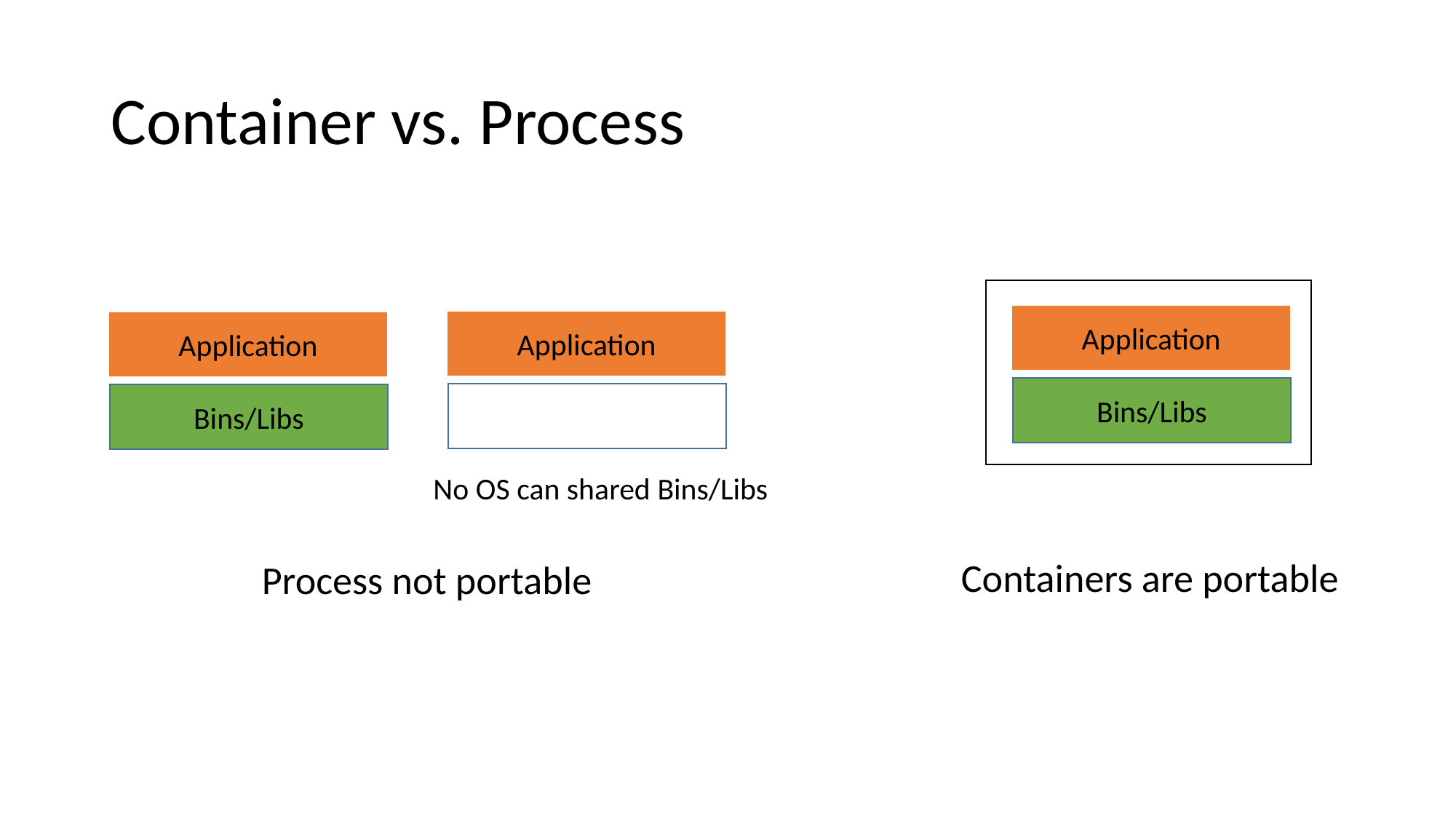

# Container vs. Process

Application
Application
Application
Bins/Libs

Bins/Libs
No OS can shared Bins/Libs
Containers are portable
Process not portable